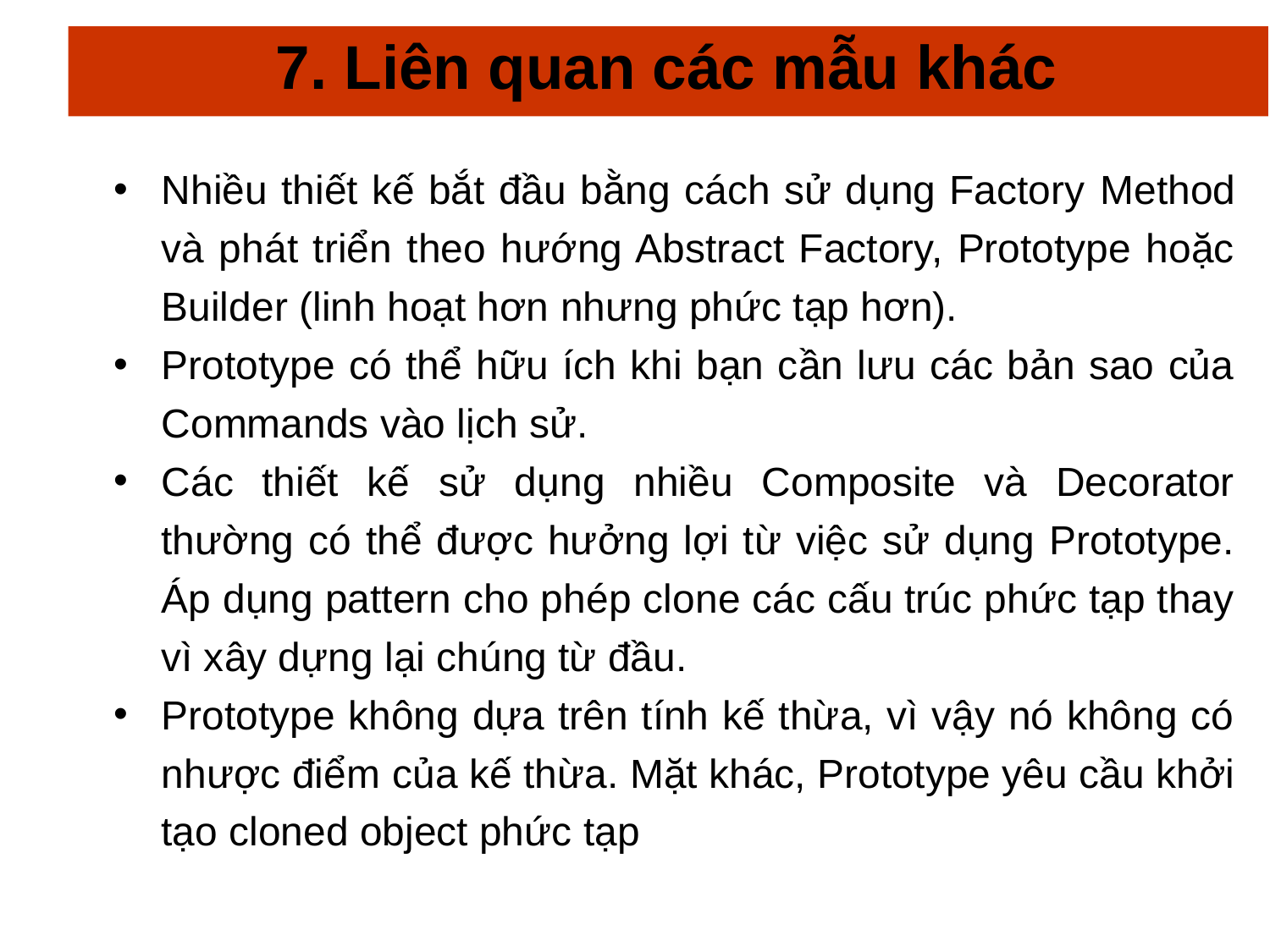

# 7. Liên quan các mẫu khác
Nhiều thiết kế bắt đầu bằng cách sử dụng Factory Method và phát triển theo hướng Abstract Factory, Prototype hoặc Builder (linh hoạt hơn nhưng phức tạp hơn).
Prototype có thể hữu ích khi bạn cần lưu các bản sao của Commands vào lịch sử.
Các thiết kế sử dụng nhiều Composite và Decorator thường có thể được hưởng lợi từ việc sử dụng Prototype. Áp dụng pattern cho phép clone các cấu trúc phức tạp thay vì xây dựng lại chúng từ đầu.
Prototype không dựa trên tính kế thừa, vì vậy nó không có nhược điểm của kế thừa. Mặt khác, Prototype yêu cầu khởi tạo cloned object phức tạp